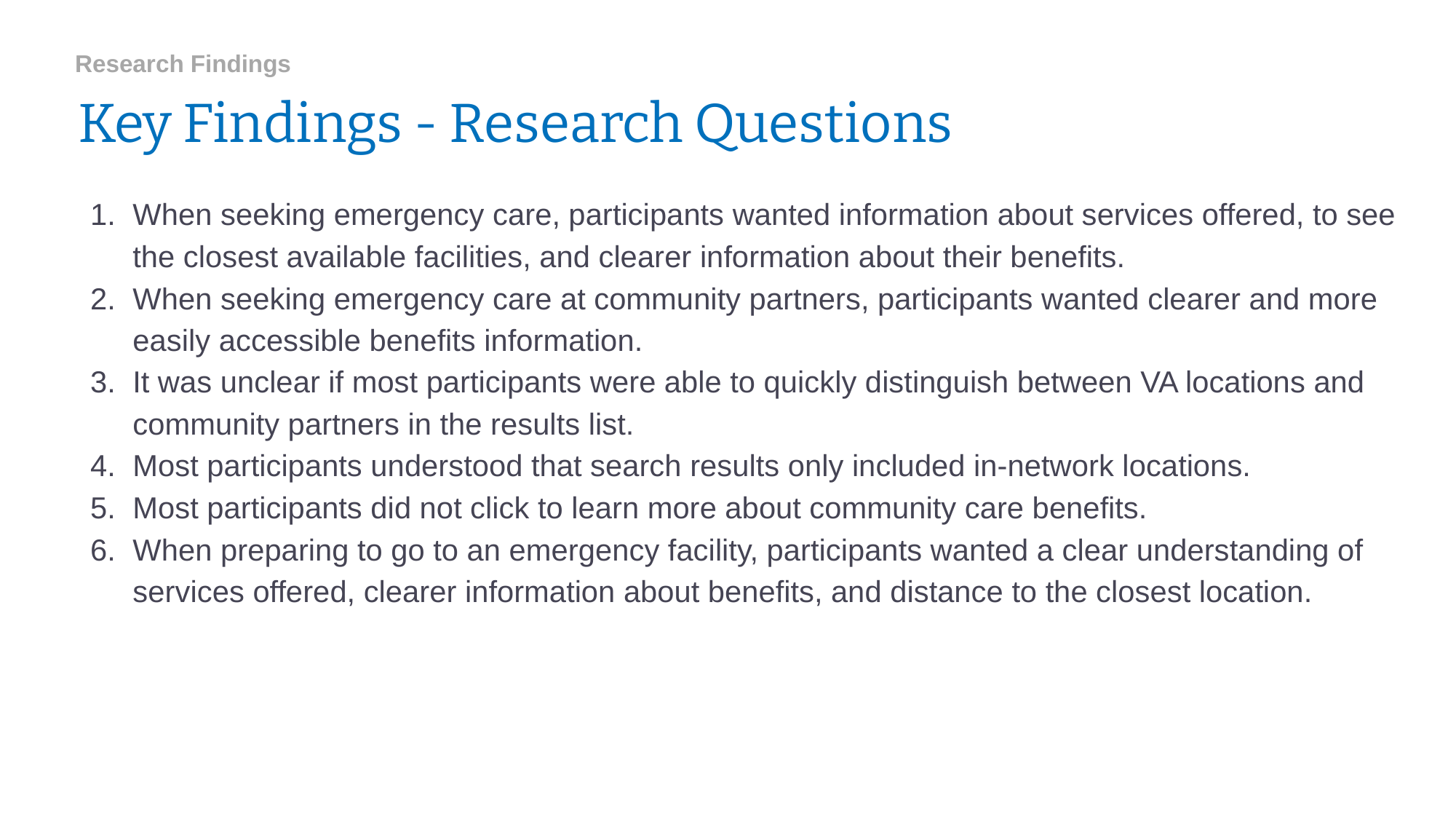

Research Findings
# Key Findings - Research Questions
When seeking emergency care, participants wanted information about services offered, to see the closest available facilities, and clearer information about their benefits.
When seeking emergency care at community partners, participants wanted clearer and more easily accessible benefits information.
It was unclear if most participants were able to quickly distinguish between VA locations and community partners in the results list.
Most participants understood that search results only included in-network locations.
Most participants did not click to learn more about community care benefits.
When preparing to go to an emergency facility, participants wanted a clear understanding of services offered, clearer information about benefits, and distance to the closest location.